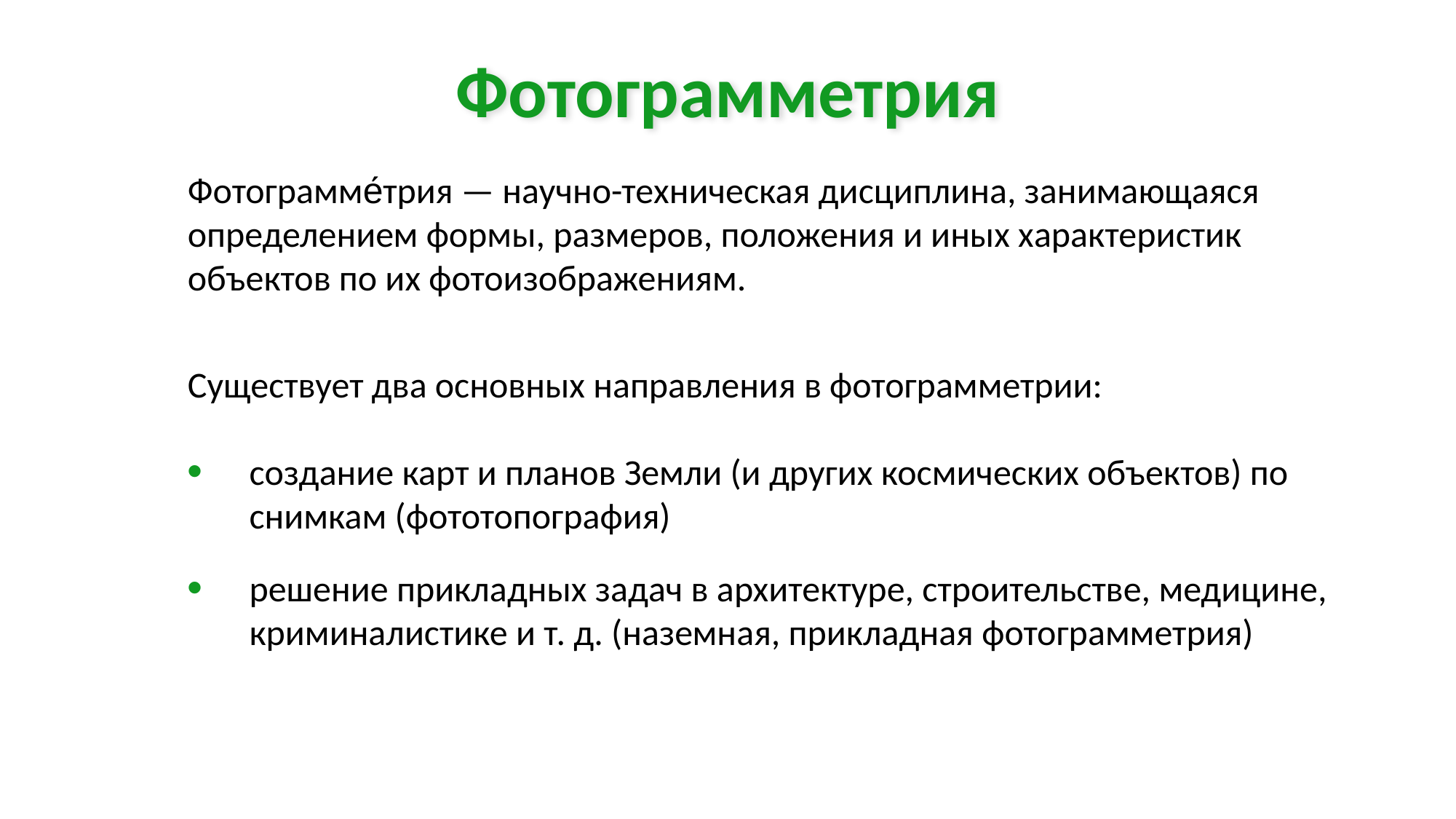

Фотограмметрия
Фотограмме́трия — научно-техническая дисциплина, занимающаяся определением формы, размеров, положения и иных характеристик объектов по их фотоизображениям.
Существует два основных направления в фотограмметрии:

создание карт и планов Земли (и других космических объектов) по снимкам (фототопография)

решение прикладных задач в архитектуре, строительстве, медицине, криминалистике и т. д. (наземная, прикладная фотограмметрия)